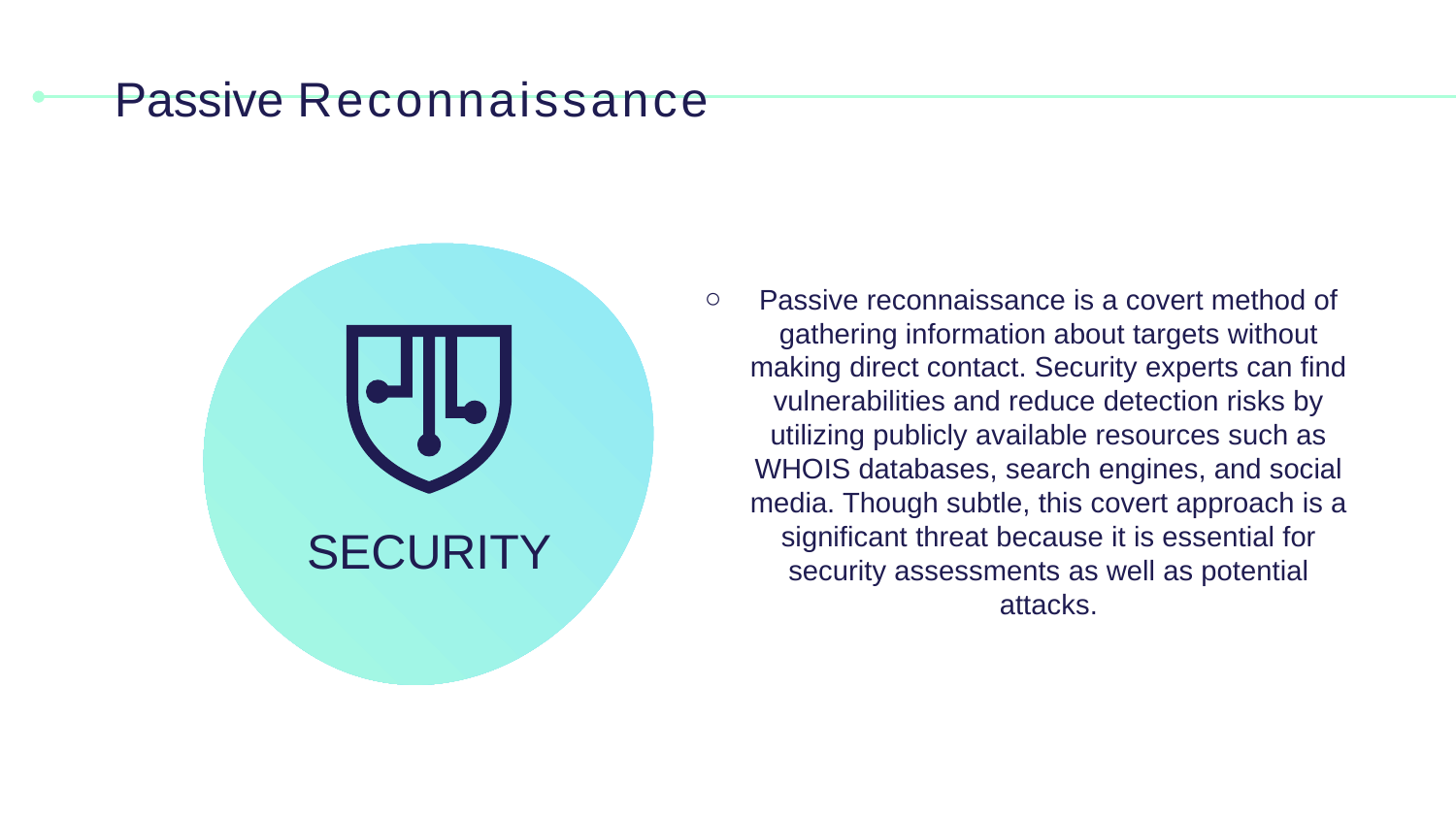

# Passive Reconnaissance

Passive reconnaissance is a covert method of gathering information about targets without making direct contact. Security experts can find vulnerabilities and reduce detection risks by utilizing publicly available resources such as WHOIS databases, search engines, and social media. Though subtle, this covert approach is a significant threat because it is essential for security assessments as well as potential attacks.

SECURITY